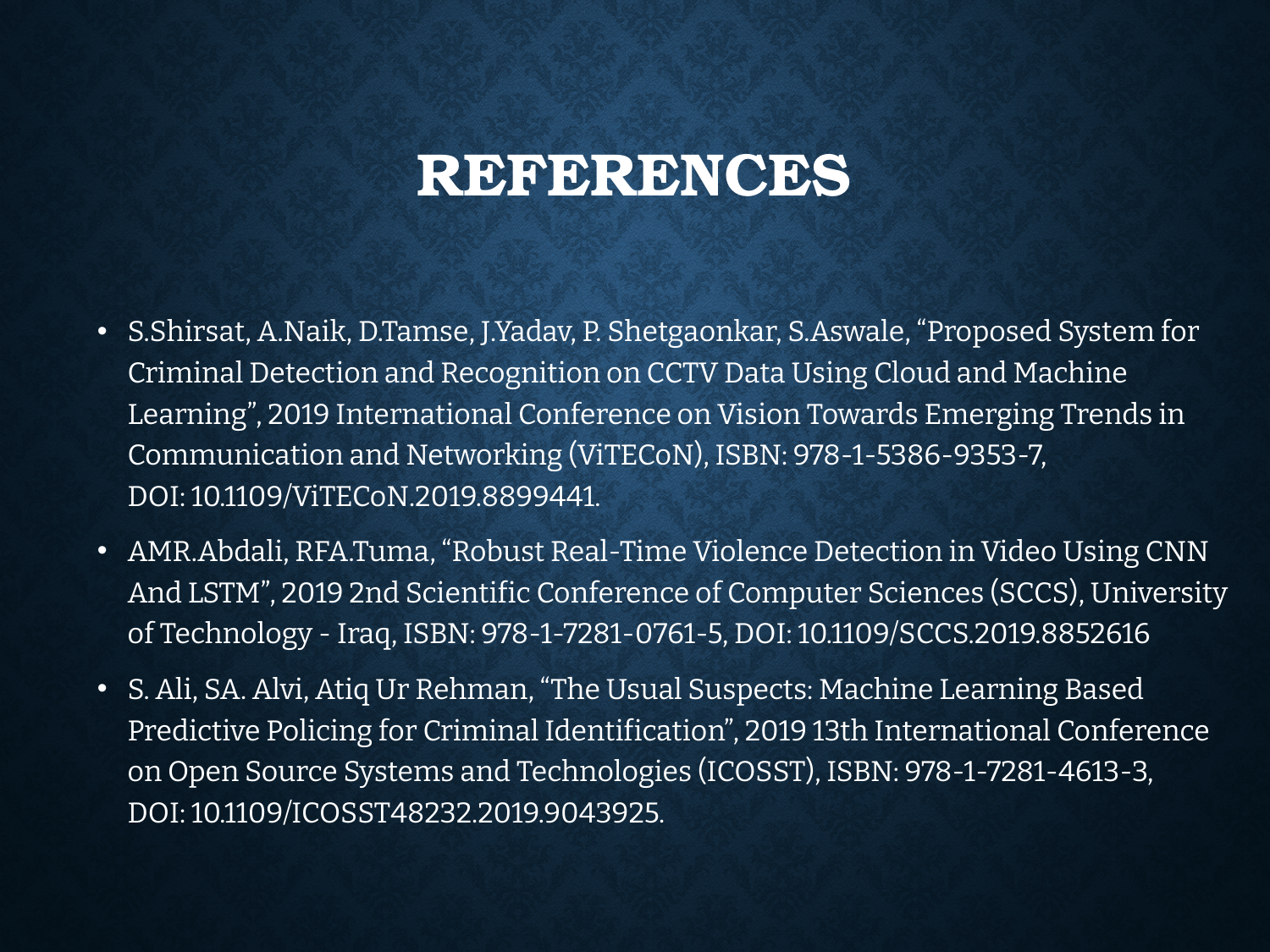

# References
S.Shirsat, A.Naik, D.Tamse, J.Yadav, P. Shetgaonkar, S.Aswale, “Proposed System for Criminal Detection and Recognition on CCTV Data Using Cloud and Machine Learning”, 2019 International Conference on Vision Towards Emerging Trends in Communication and Networking (ViTECoN), ISBN: 978-1-5386-9353-7, DOI: 10.1109/ViTECoN.2019.8899441.
AMR.Abdali, RFA.Tuma, “Robust Real-Time Violence Detection in Video Using CNN And LSTM”, 2019 2nd Scientific Conference of Computer Sciences (SCCS), University of Technology - Iraq, ISBN: 978-1-7281-0761-5, DOI: 10.1109/SCCS.2019.8852616
S. Ali, SA. Alvi, Atiq Ur Rehman, “The Usual Suspects: Machine Learning Based Predictive Policing for Criminal Identification”, 2019 13th International Conference on Open Source Systems and Technologies (ICOSST), ISBN: 978-1-7281-4613-3, DOI: 10.1109/ICOSST48232.2019.9043925.